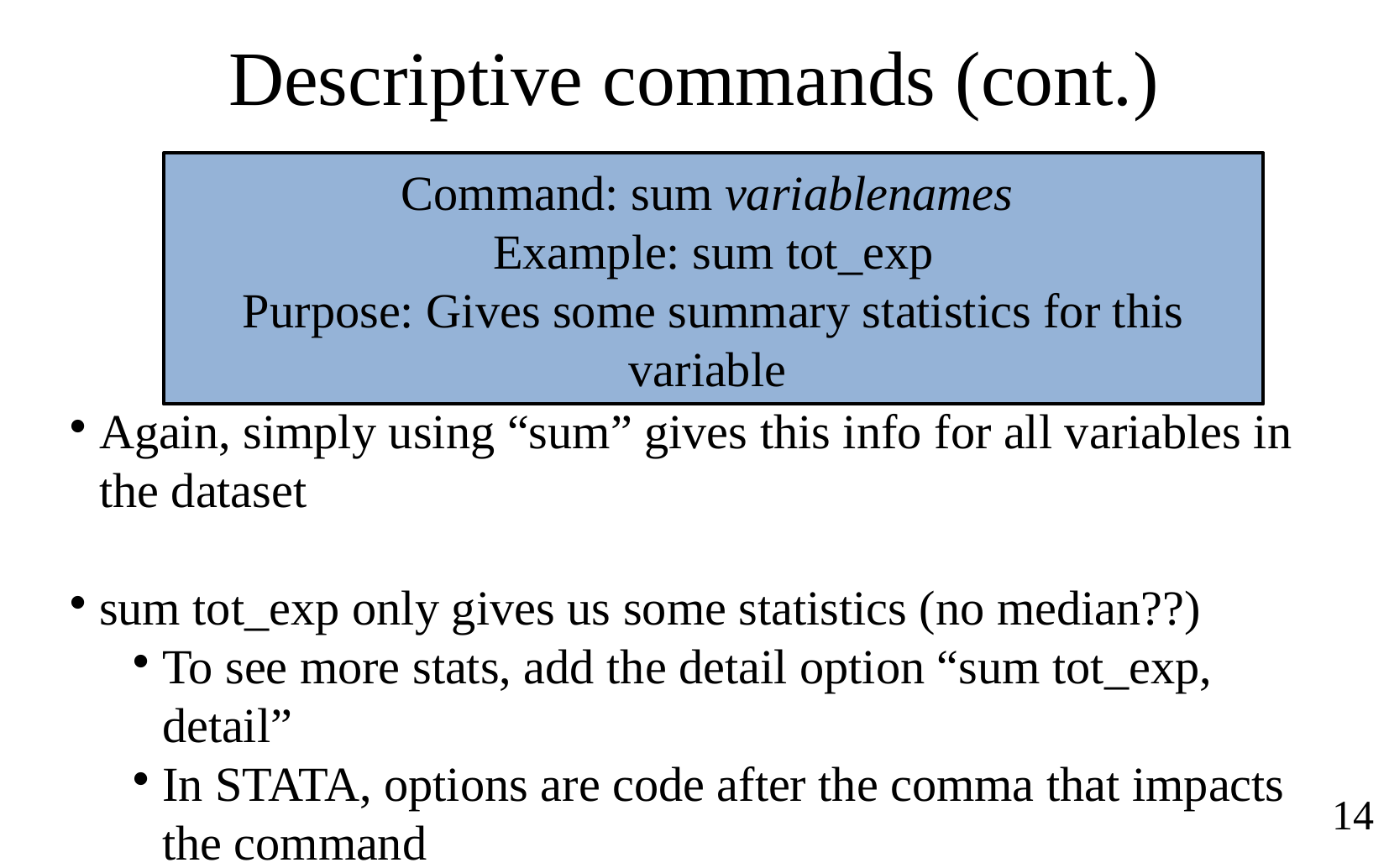

Descriptive commands (cont.)
Command: sum variablenames
Example: sum tot_exp
Purpose: Gives some summary statistics for this variable

Again, simply using “sum” gives this info for all variables in the dataset

sum tot_exp only gives us some statistics (no median??)
To see more stats, add the detail option “sum tot_exp, detail”
In STATA, options are code after the comma that impacts the command
14